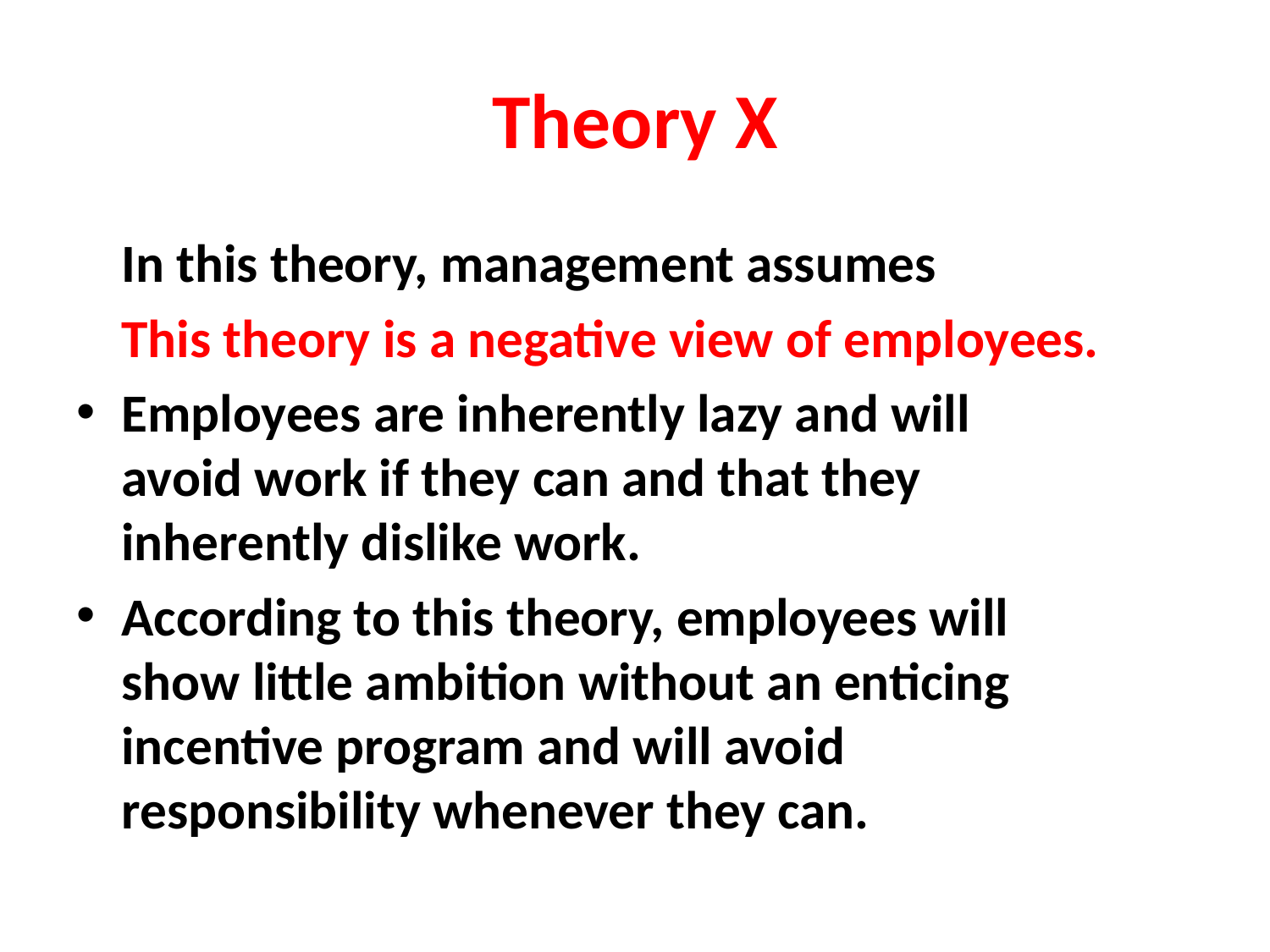

# Theory X
	In this theory, management assumes
	This theory is a negative view of employees.
	Employees are inherently lazy and will 	avoid work if they can and that they 	inherently dislike work.
	According to this theory, employees will 	show little ambition without an enticing 	incentive program and will avoid 	responsibility whenever they can.